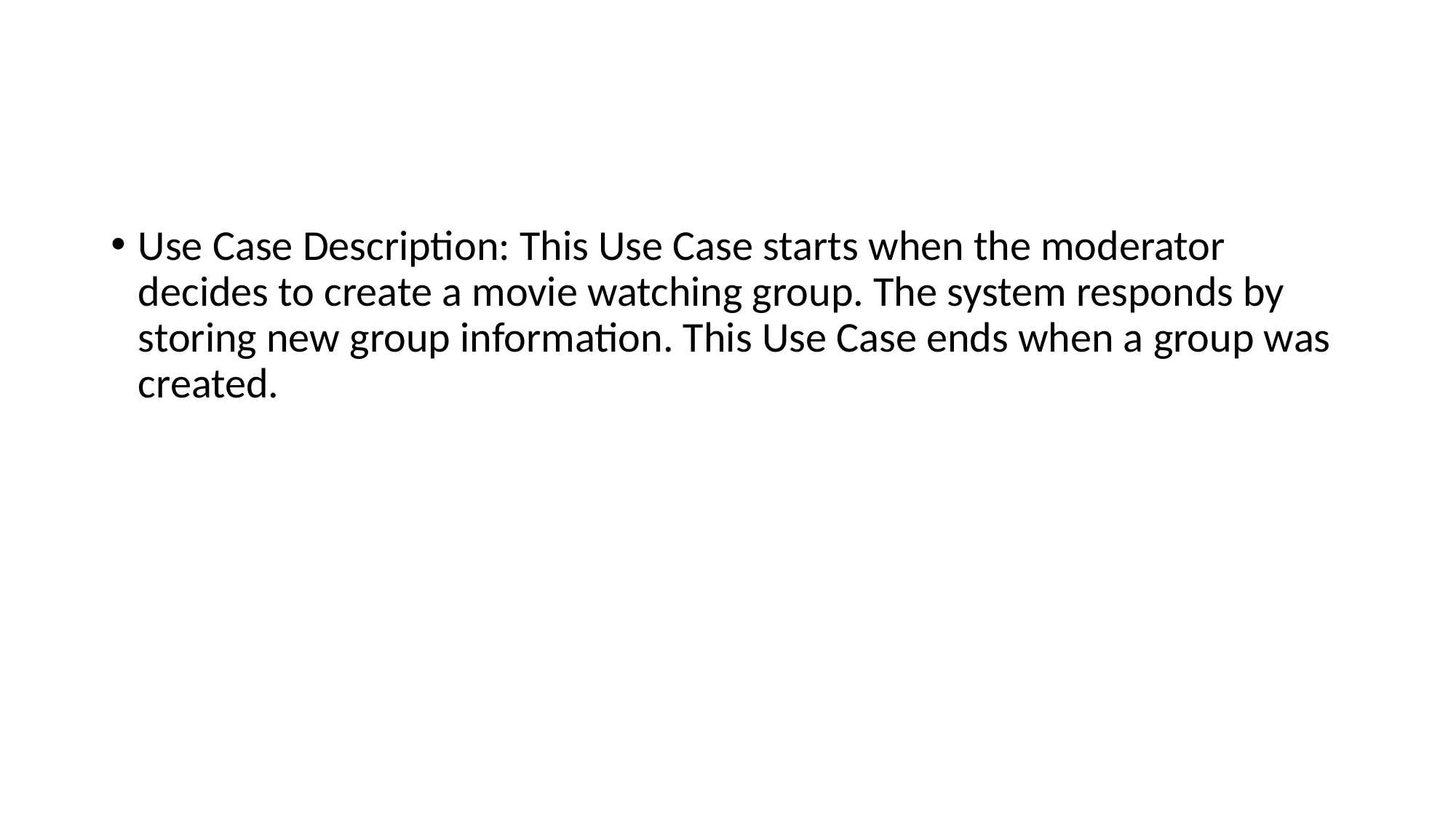

#
Use Case Description: This Use Case starts when the moderator decides to create a movie watching group. The system responds by storing new group information. This Use Case ends when a group was created.